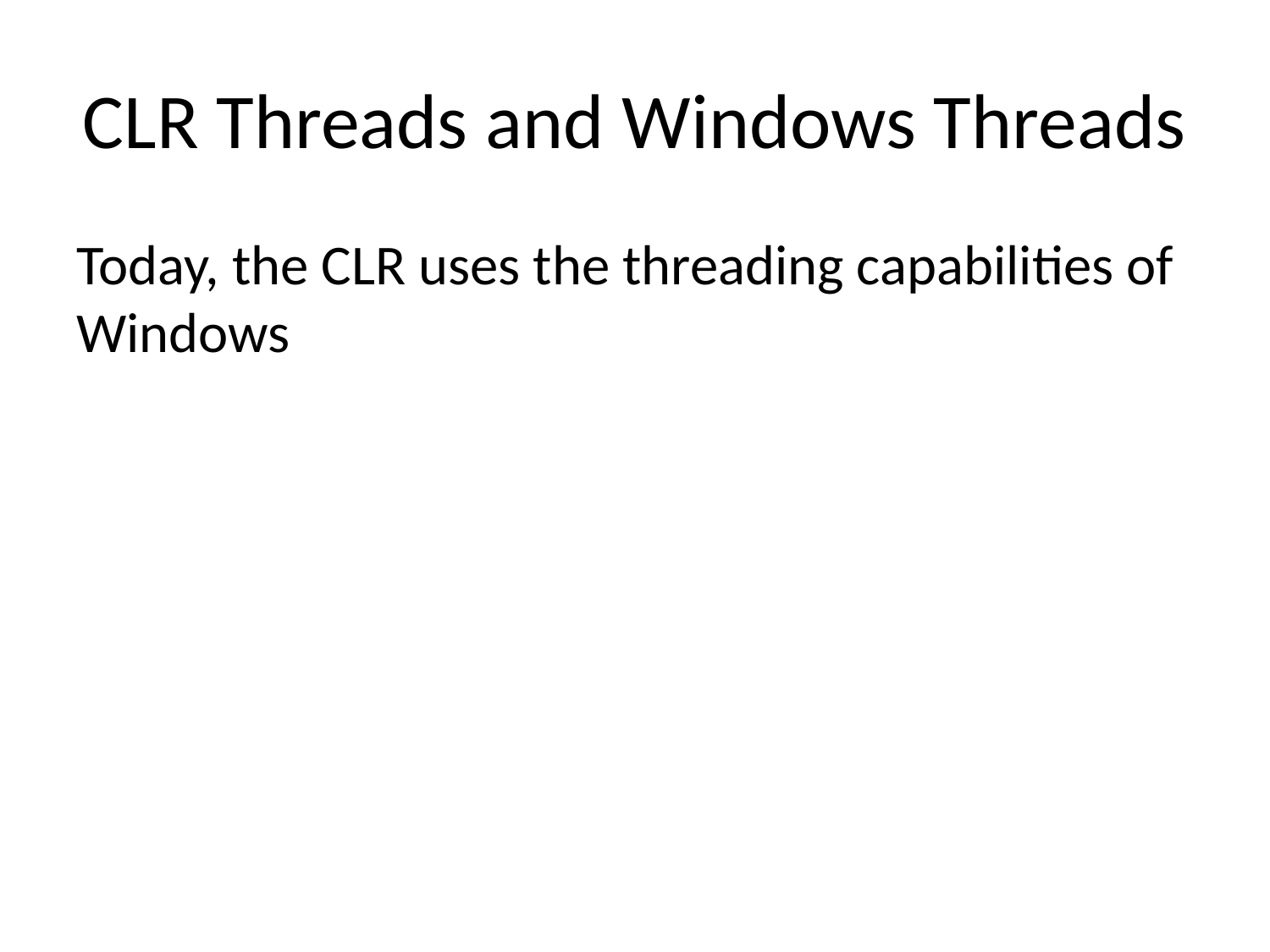

# CLR Threads and Windows Threads
Today, the CLR uses the threading capabilities of Windows